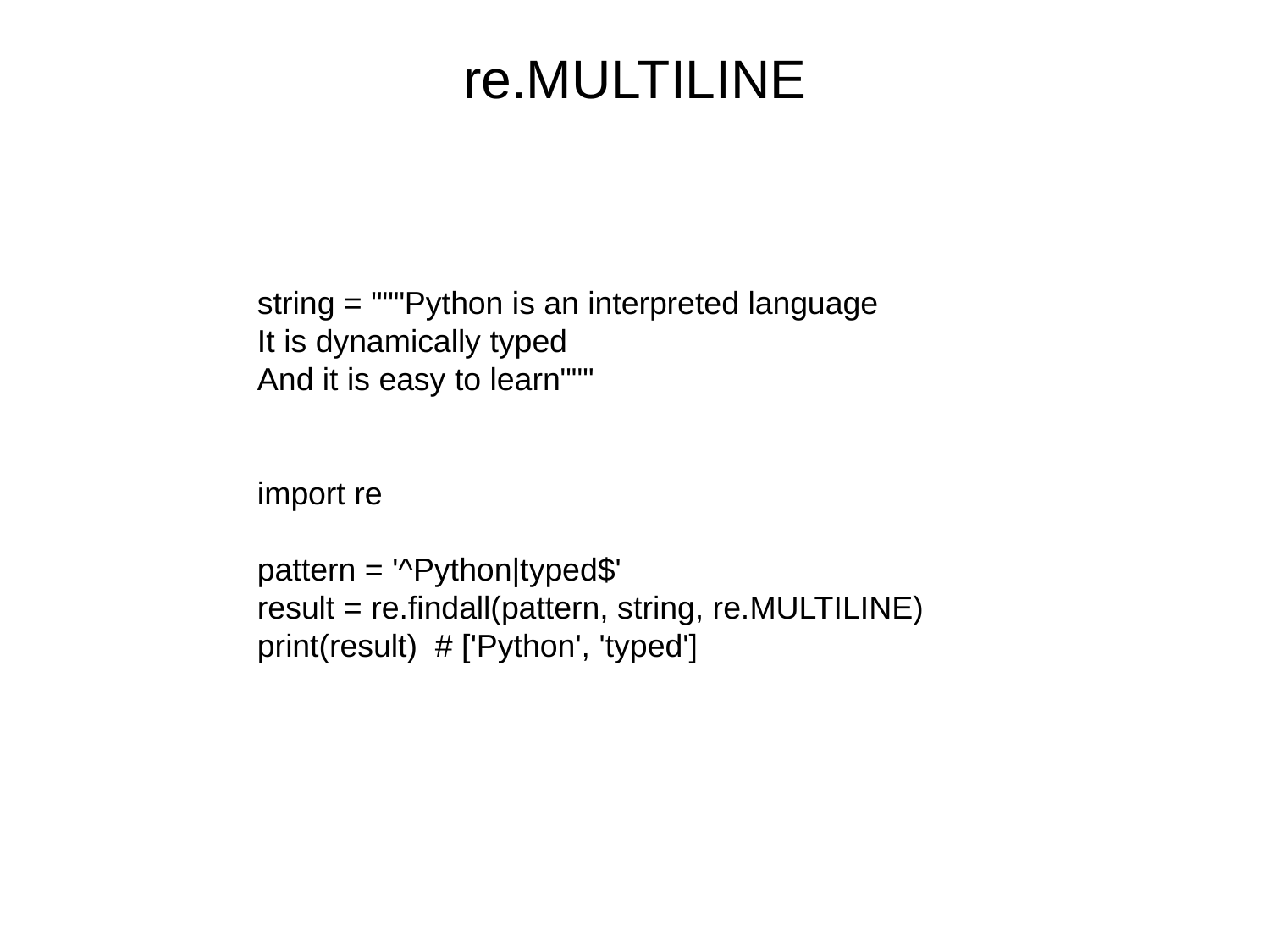

# re.MULTILINE
string = """Python is an interpreted language
It is dynamically typed
And it is easy to learn"""

import re

pattern = '^Python|typed$'
result = re.findall(pattern, string, re.MULTILINE)
print(result)  # ['Python', 'typed']